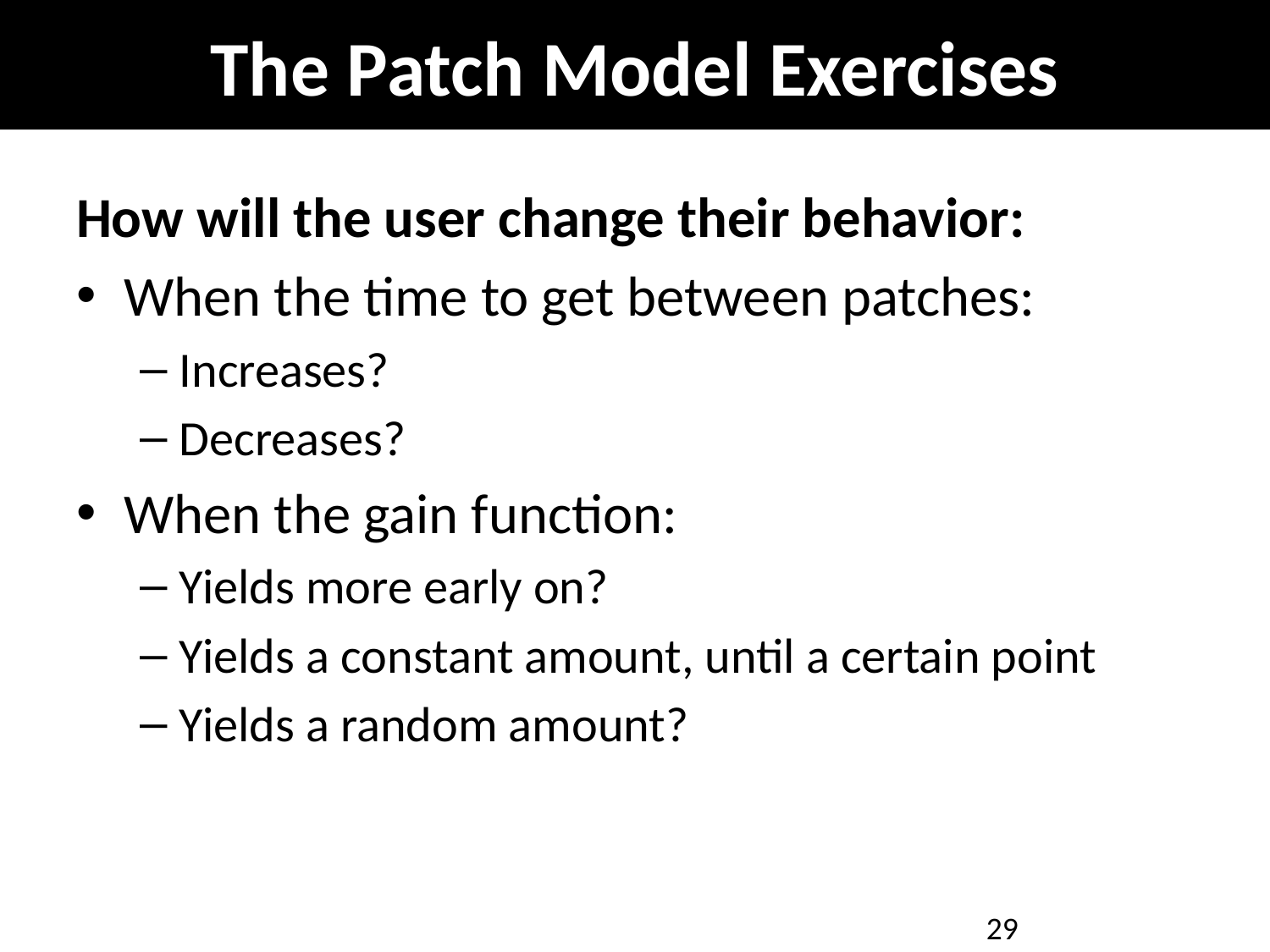

# The Patch Model Exercises
How will the user change their behavior:
When the time to get between patches:
Increases?
Decreases?
When the gain function:
Yields more early on?
Yields a constant amount, until a certain point
Yields a random amount?
29